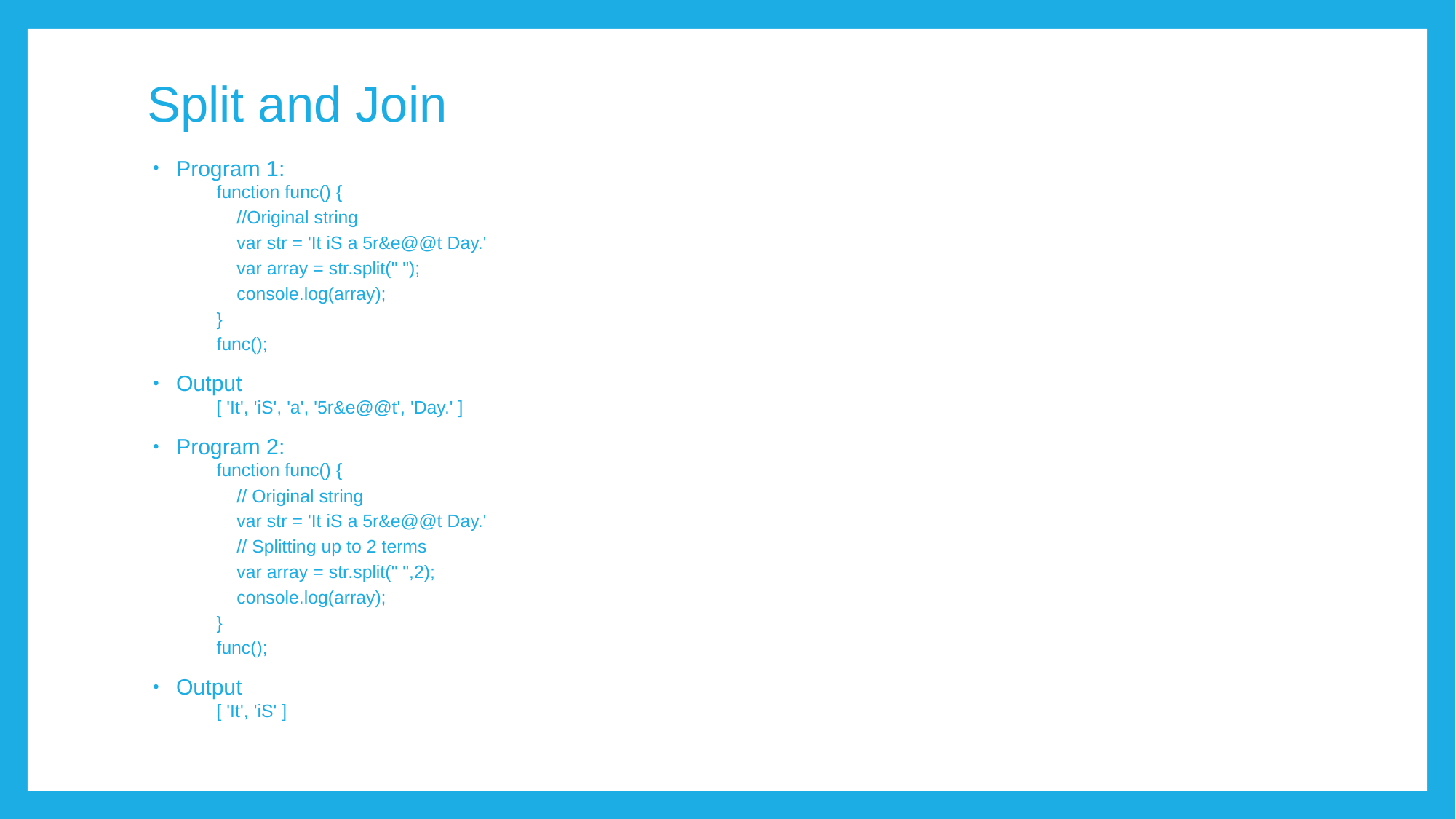

# Split and Join
Program 1:
function func() {
    //Original string
    var str = 'It iS a 5r&e@@t Day.'
    var array = str.split(" ");
    console.log(array);
}
func();
Output
[ 'It', 'iS', 'a', '5r&e@@t', 'Day.' ]
Program 2:
function func() {
    // Original string
    var str = 'It iS a 5r&e@@t Day.'
    // Splitting up to 2 terms
    var array = str.split(" ",2);
    console.log(array);
}
func();
Output
[ 'It', 'iS' ]